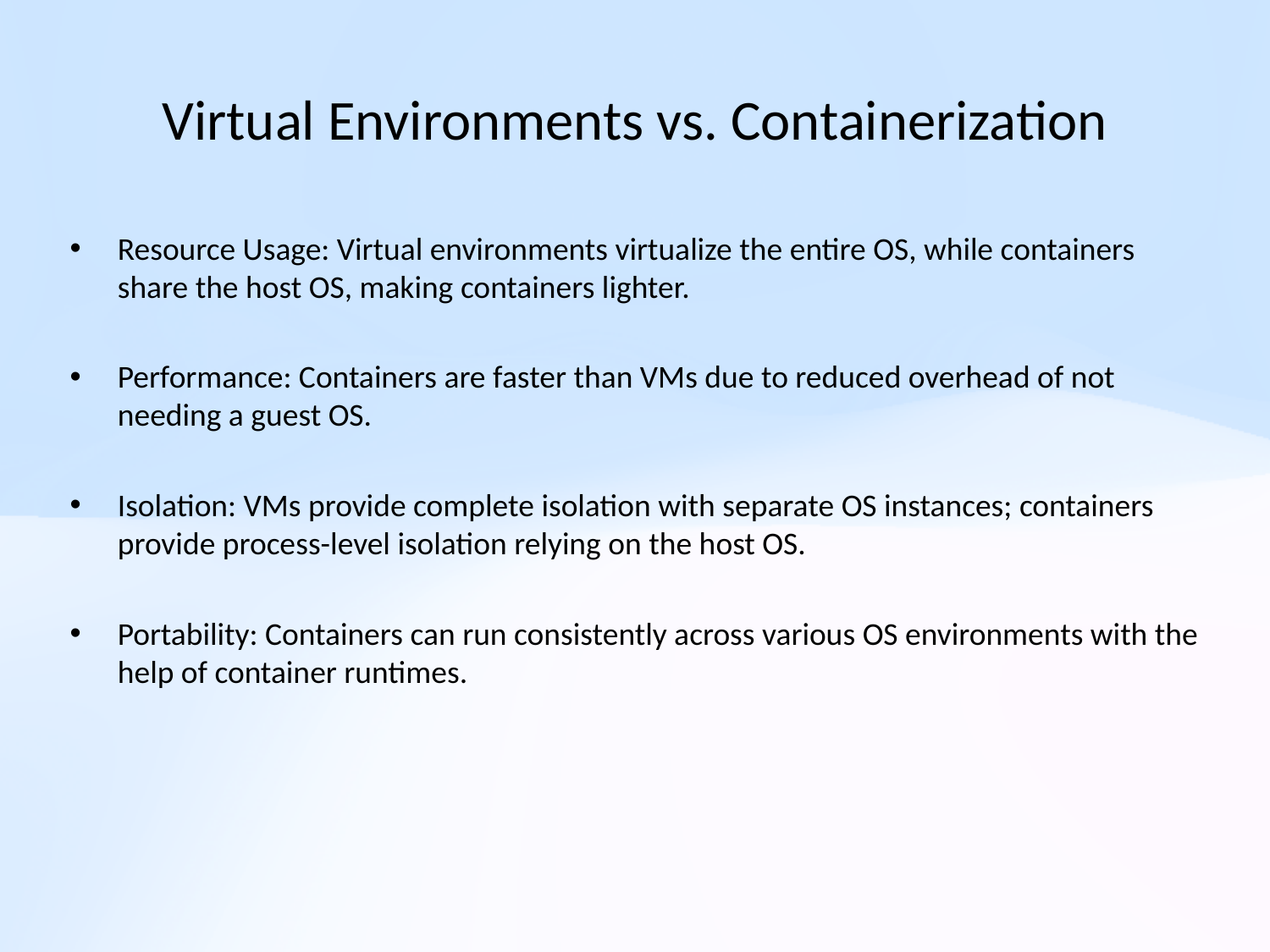

# Virtual Environments vs. Containerization
Resource Usage: Virtual environments virtualize the entire OS, while containers share the host OS, making containers lighter.

Performance: Containers are faster than VMs due to reduced overhead of not needing a guest OS.

Isolation: VMs provide complete isolation with separate OS instances; containers provide process-level isolation relying on the host OS.

Portability: Containers can run consistently across various OS environments with the help of container runtimes.